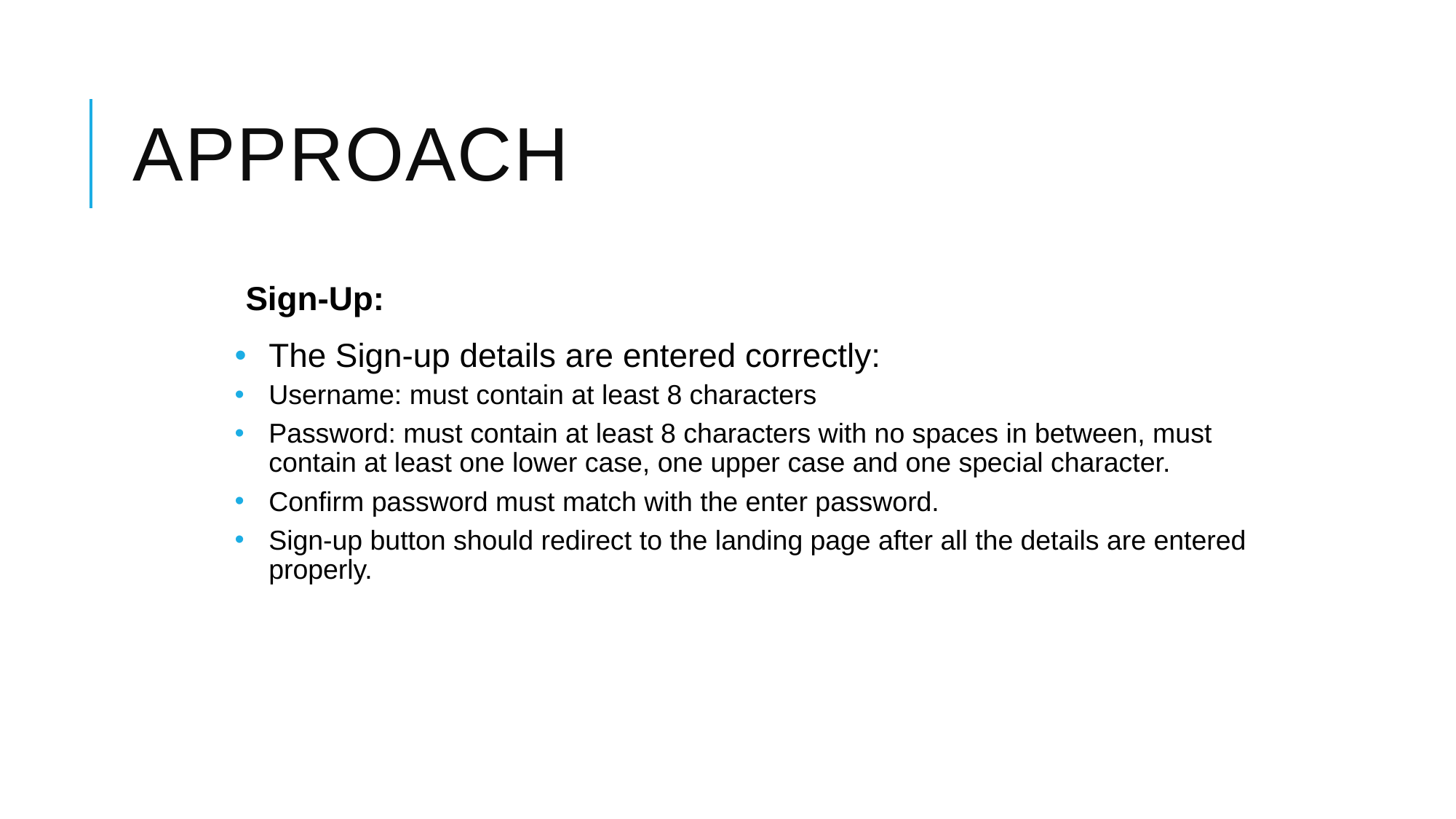

# Approach
Sign-Up:
The Sign-up details are entered correctly:
Username: must contain at least 8 characters
Password: must contain at least 8 characters with no spaces in between, must contain at least one lower case, one upper case and one special character.
Confirm password must match with the enter password.
Sign-up button should redirect to the landing page after all the details are entered properly.